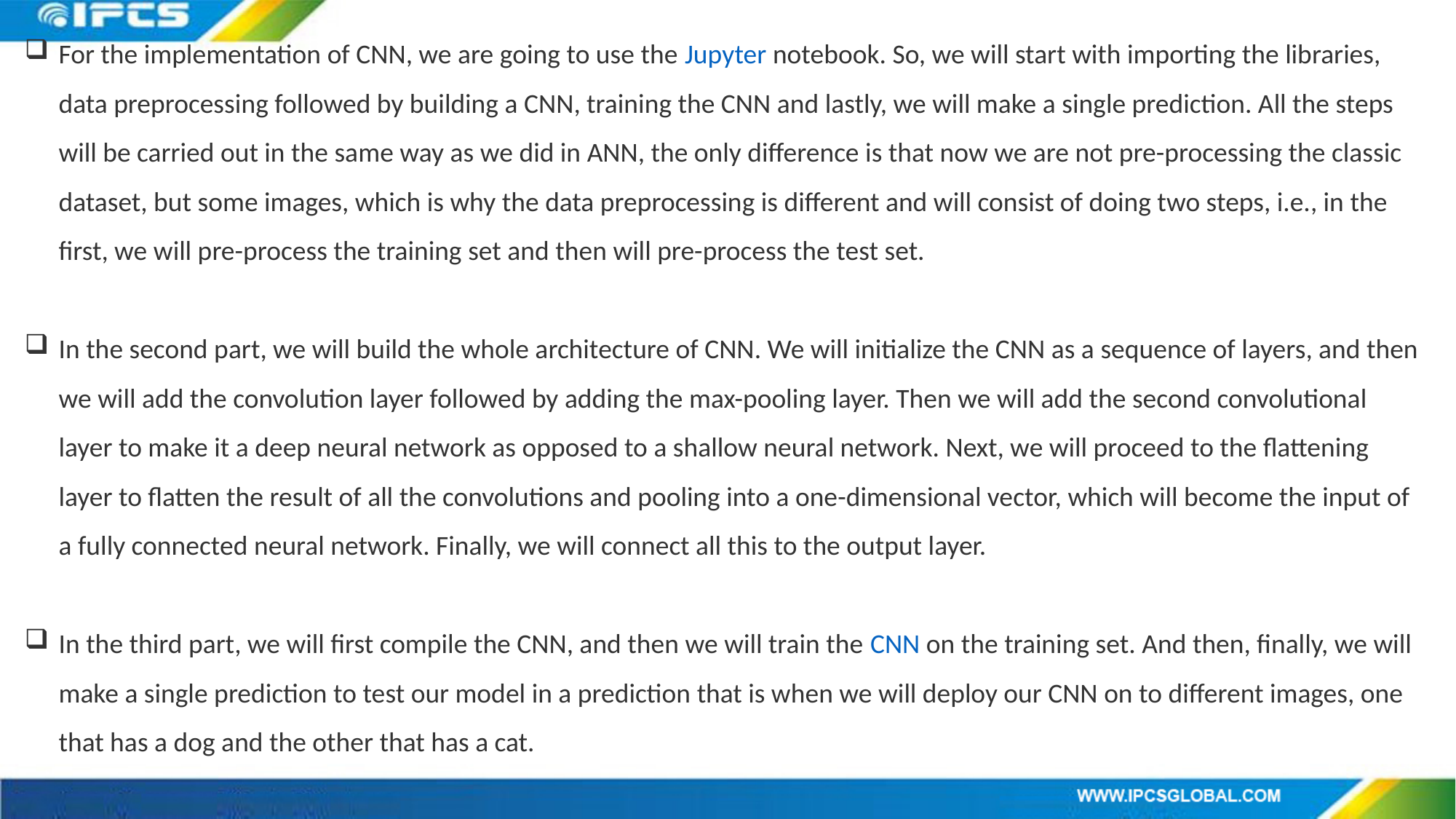

For the implementation of CNN, we are going to use the Jupyter notebook. So, we will start with importing the libraries, data preprocessing followed by building a CNN, training the CNN and lastly, we will make a single prediction. All the steps will be carried out in the same way as we did in ANN, the only difference is that now we are not pre-processing the classic dataset, but some images, which is why the data preprocessing is different and will consist of doing two steps, i.e., in the first, we will pre-process the training set and then will pre-process the test set.

In the second part, we will build the whole architecture of CNN. We will initialize the CNN as a sequence of layers, and then we will add the convolution layer followed by adding the max-pooling layer. Then we will add the second convolutional layer to make it a deep neural network as opposed to a shallow neural network. Next, we will proceed to the flattening layer to flatten the result of all the convolutions and pooling into a one-dimensional vector, which will become the input of a fully connected neural network. Finally, we will connect all this to the output layer.

In the third part, we will first compile the CNN, and then we will train the CNN on the training set. And then, finally, we will make a single prediction to test our model in a prediction that is when we will deploy our CNN on to different images, one that has a dog and the other that has a cat.